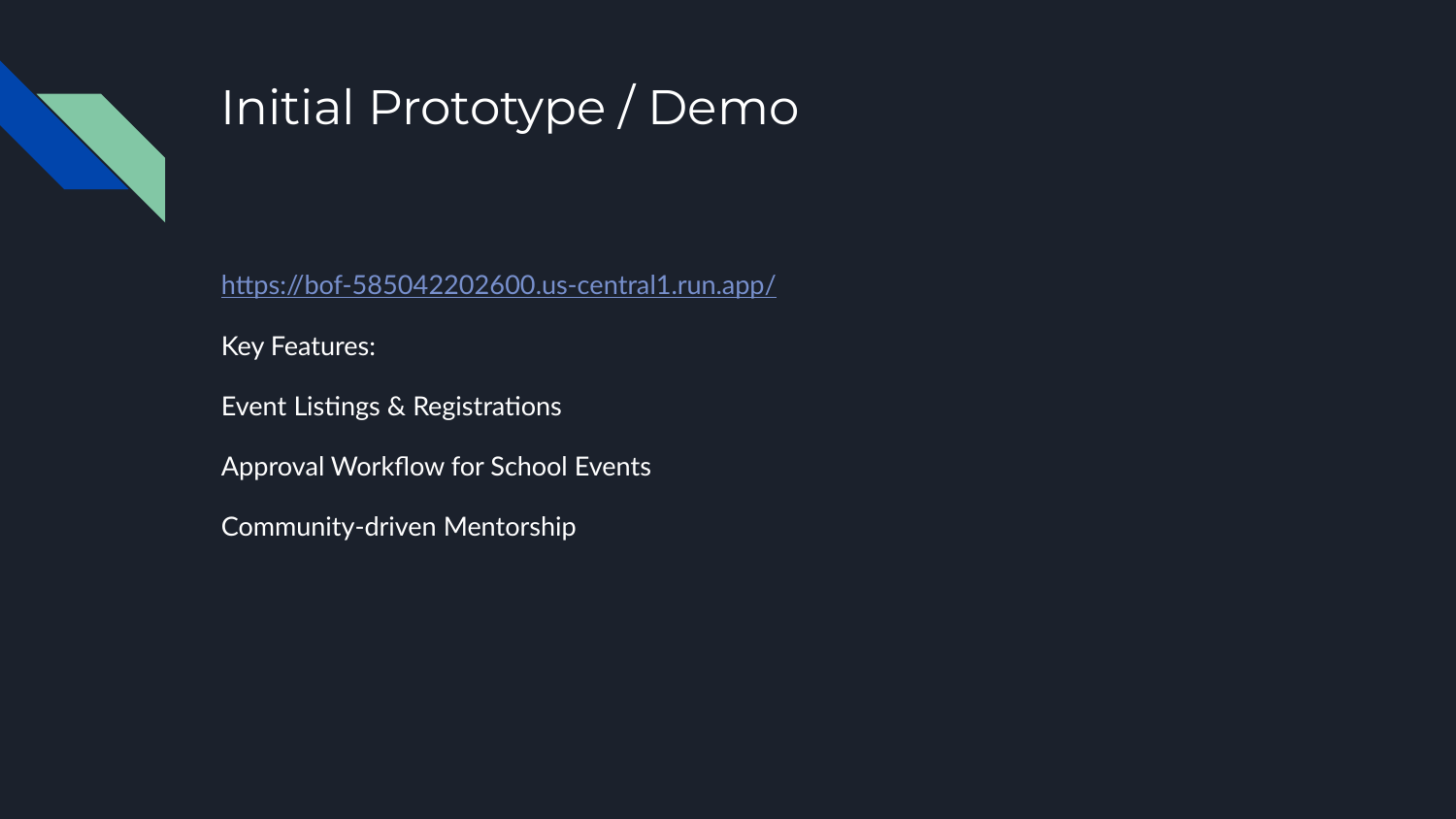

# Initial Prototype / Demo
https://bof-585042202600.us-central1.run.app/
Key Features:
Event Listings & Registrations
Approval Workflow for School Events
Community-driven Mentorship